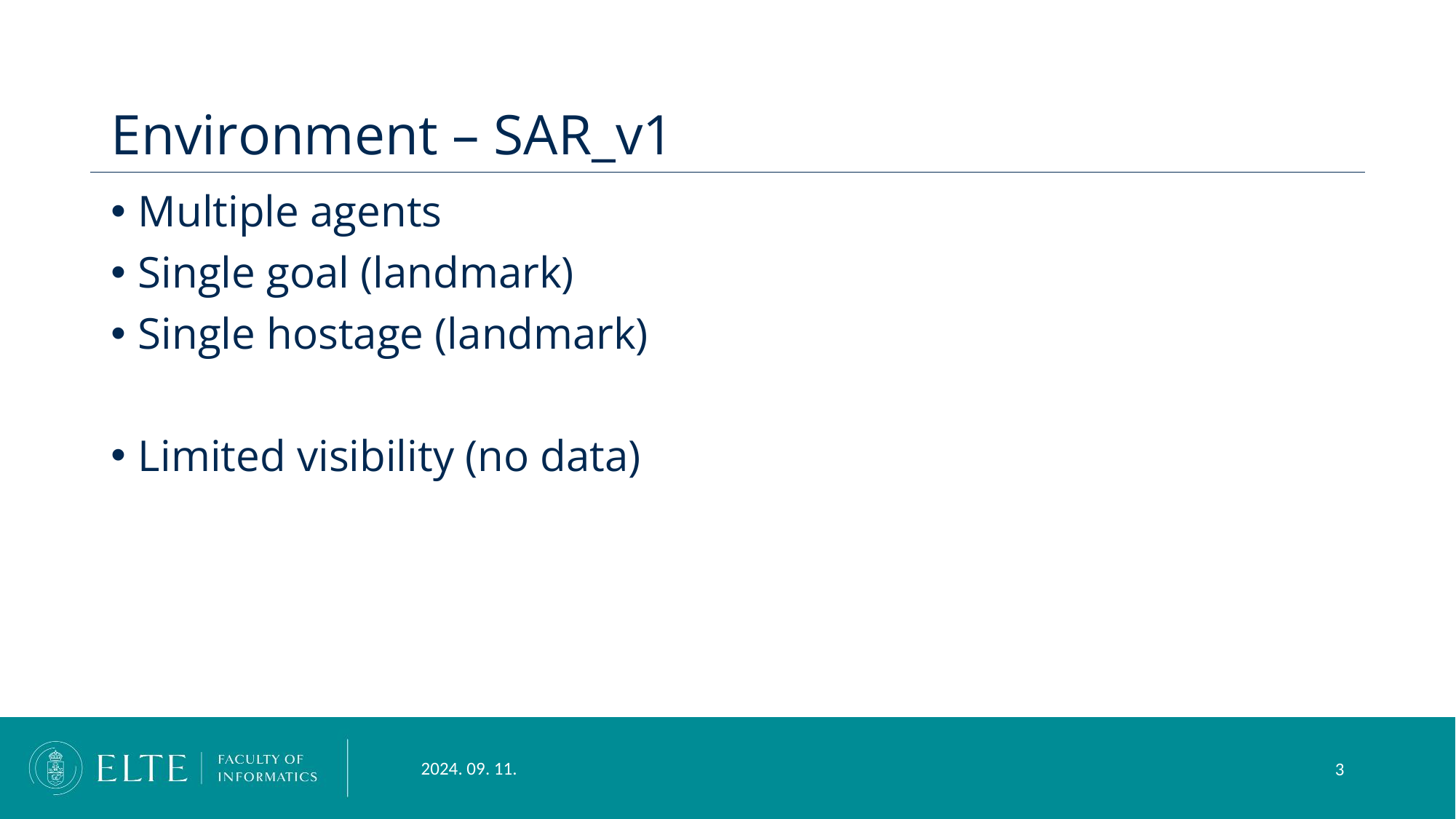

# Environment – SAR_v1
Multiple agents
Single goal (landmark)
Single hostage (landmark)

Limited visibility (no data)
2024. 09. 11.

3